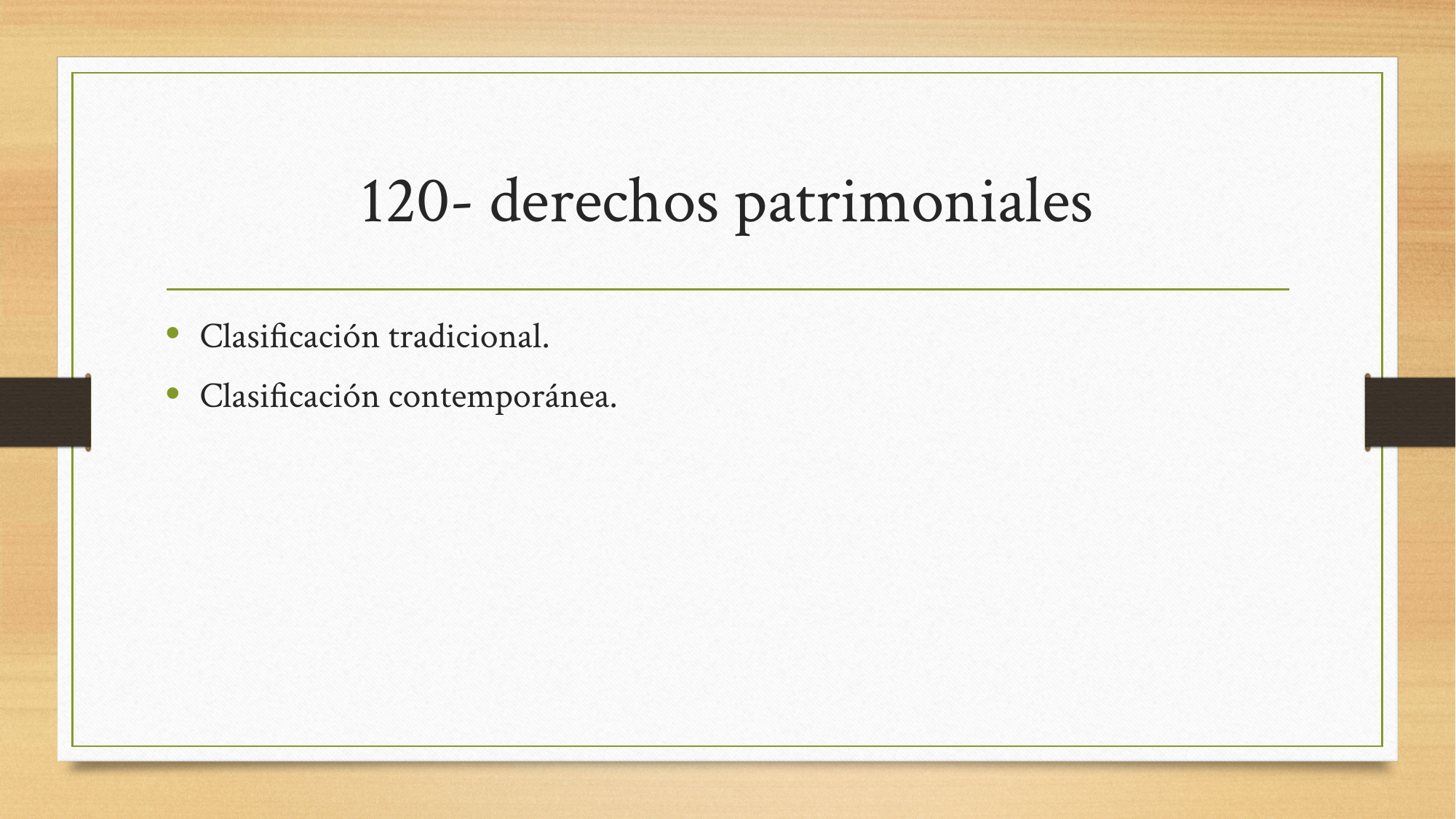

# 120- derechos patrimoniales
Clasificación tradicional.
Clasificación contemporánea.